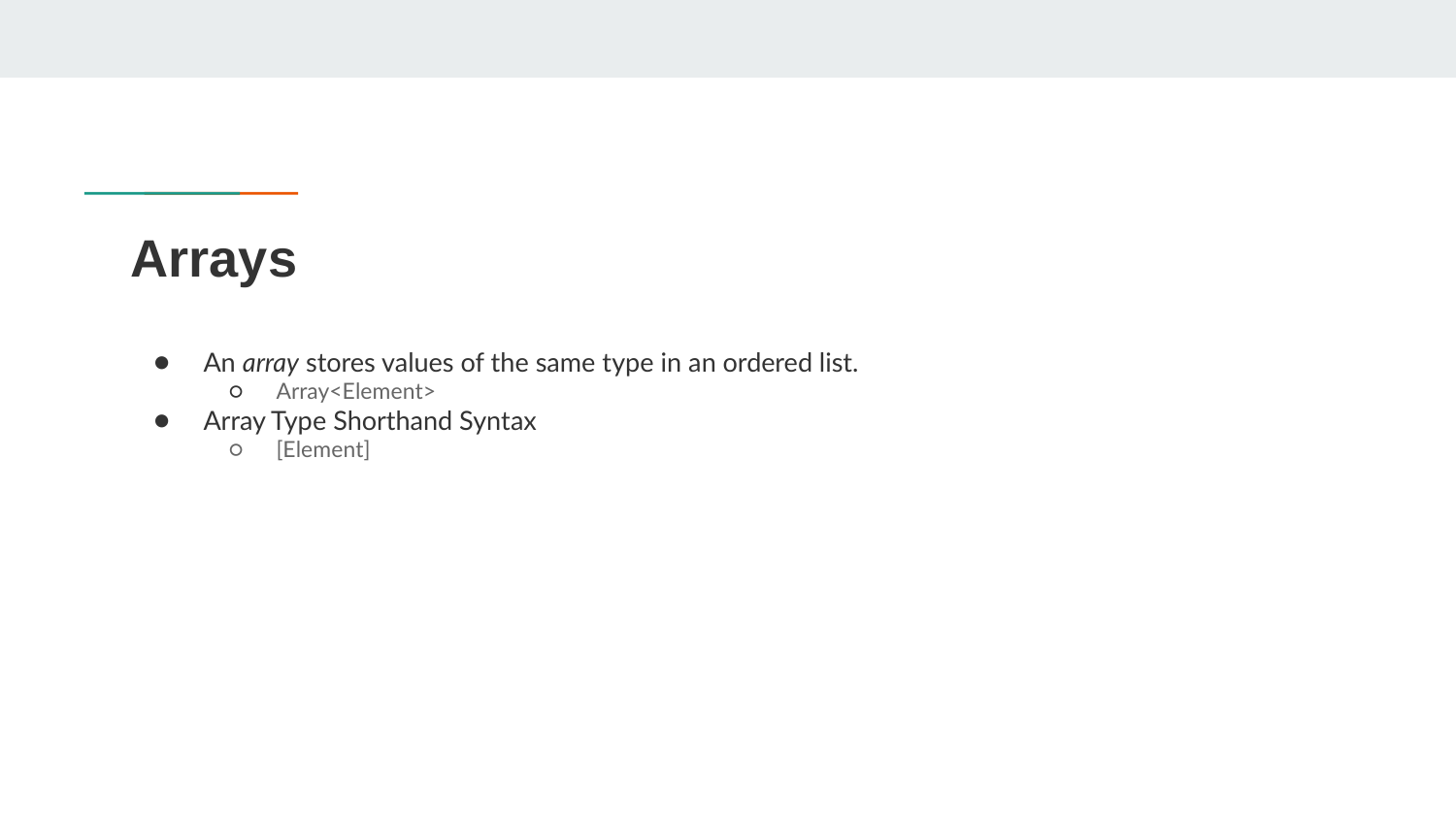

# Arrays

An array stores values of the same type in an ordered list.
Array<Element>
Array Type Shorthand Syntax
[Element]